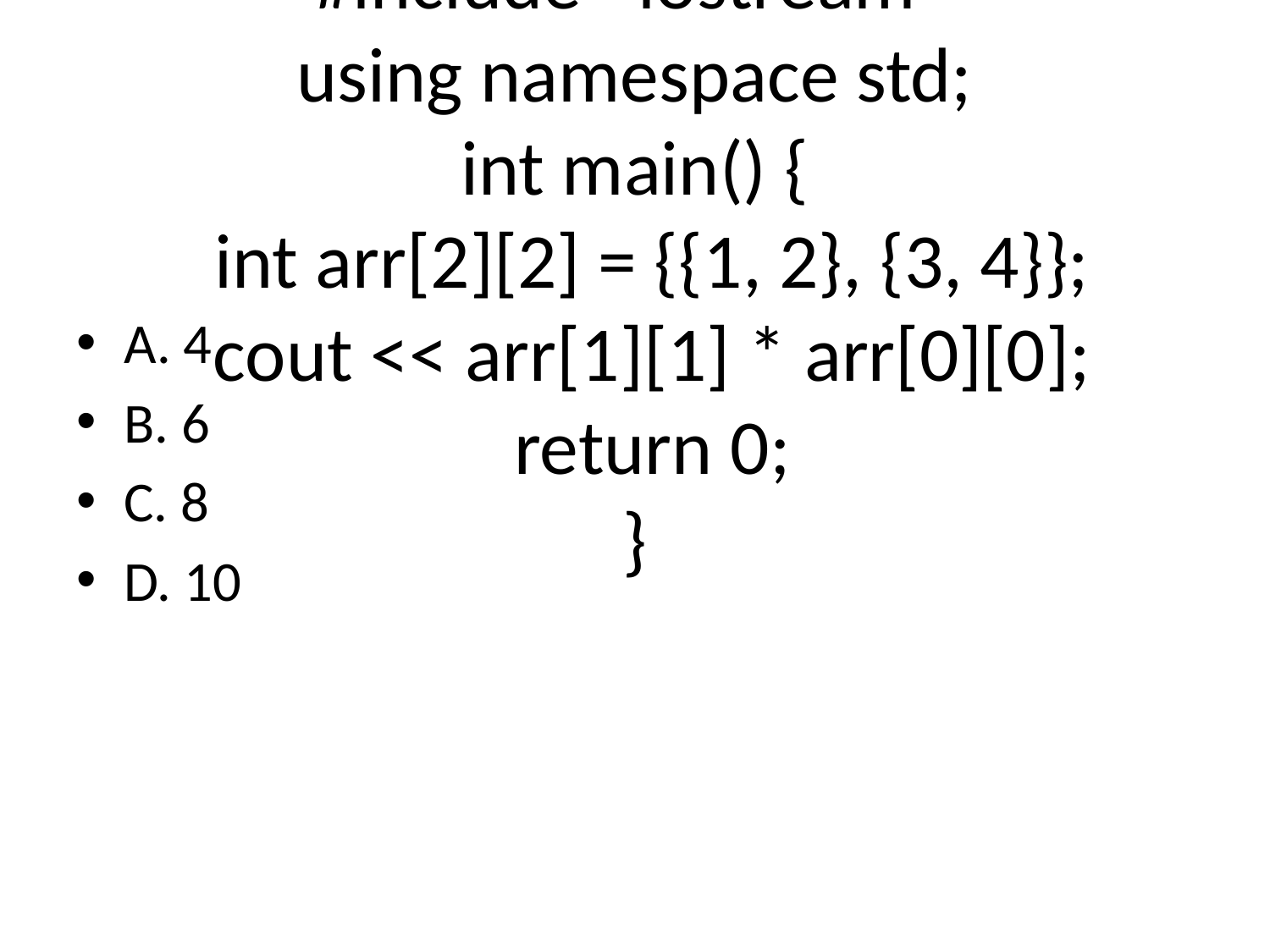

# Q22: What will be the output of the following C++ code?

#include <iostream>
using namespace std;
int main() {
  int arr[2][2] = {{1, 2}, {3, 4}};
  cout << arr[1][1] * arr[0][0];
  return 0;
}

A. 4
B. 6
C. 8
D. 10